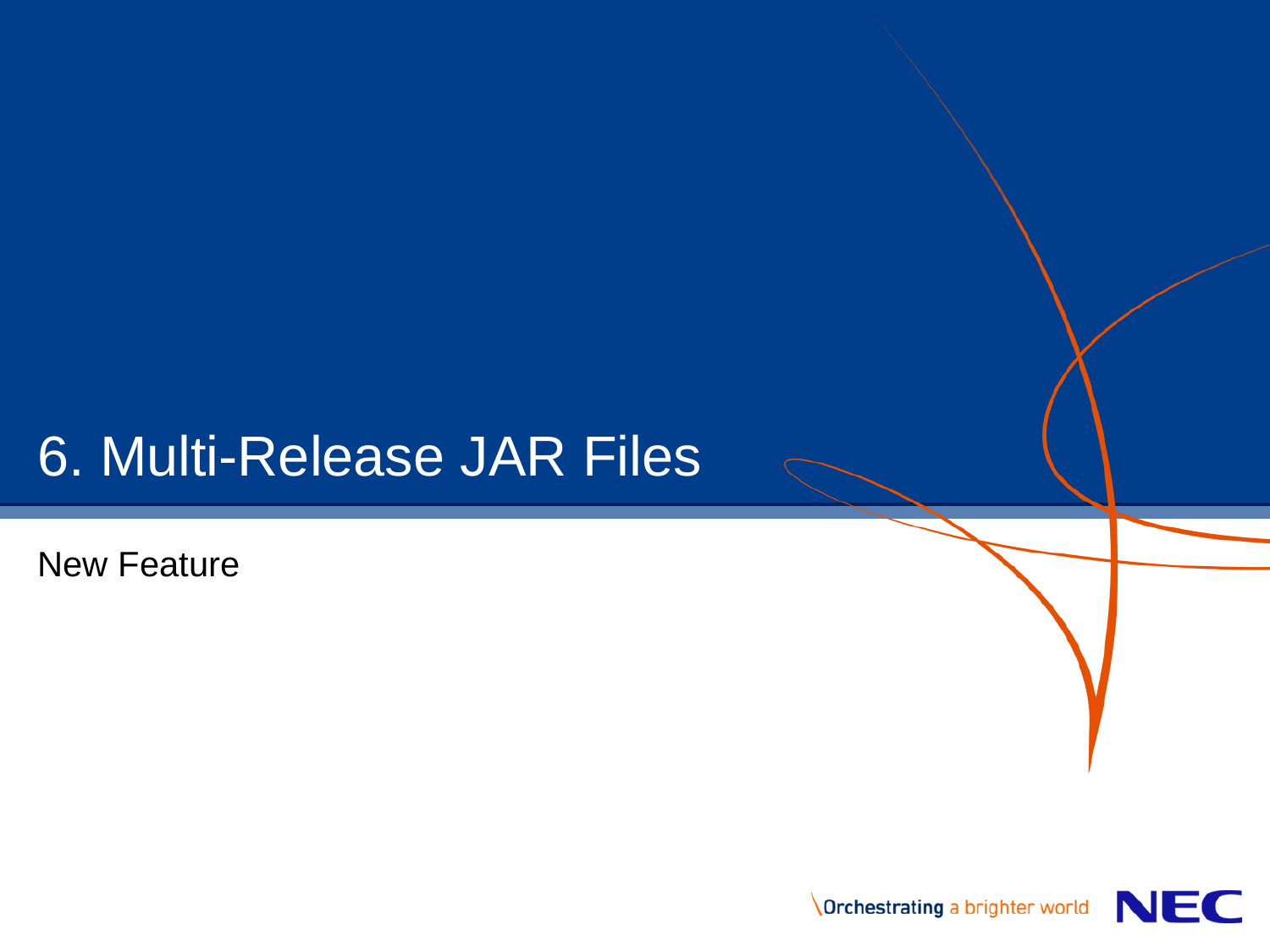

# 6. Multi-Release JAR Files
New Feature